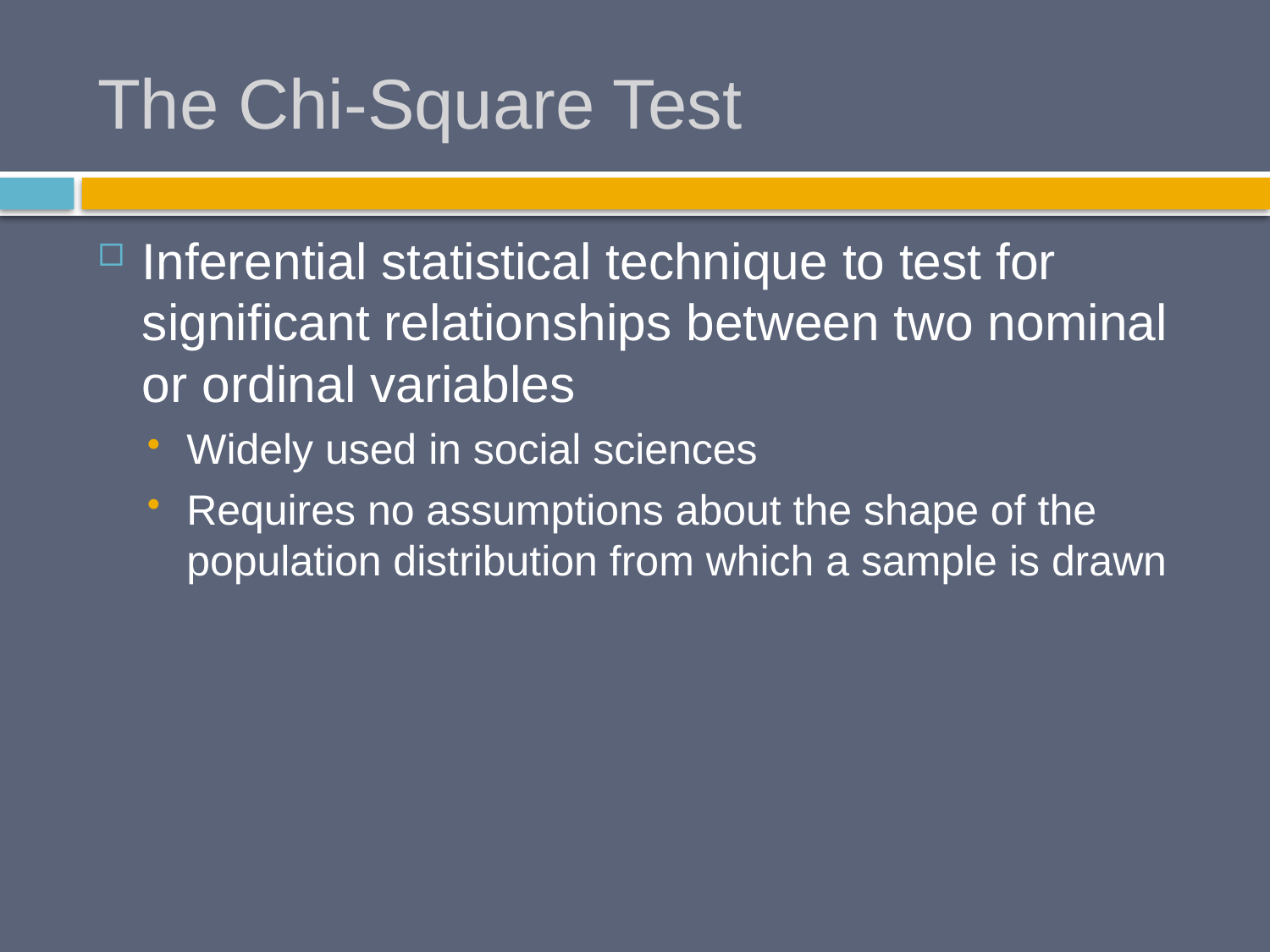

# The Chi-Square Test
Inferential statistical technique to test for significant relationships between two nominal or ordinal variables
Widely used in social sciences
Requires no assumptions about the shape of the population distribution from which a sample is drawn